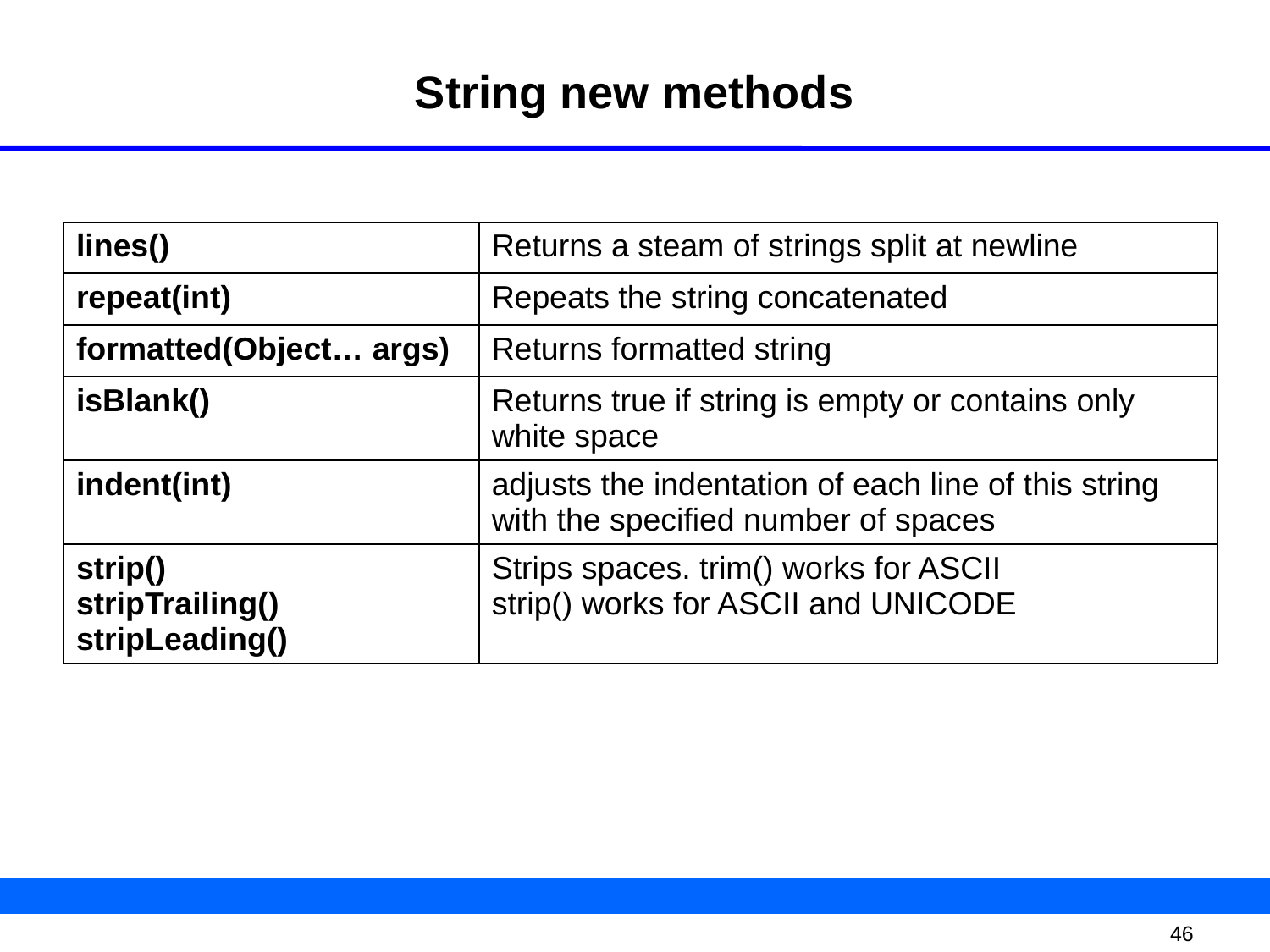

# String new methods
| lines() | Returns a steam of strings split at newline |
| --- | --- |
| repeat(int) | Repeats the string concatenated |
| formatted(Object… args) | Returns formatted string |
| isBlank() | Returns true if string is empty or contains only white space |
| indent(int) | adjusts the indentation of each line of this string with the specified number of spaces |
| strip() stripTrailing() stripLeading() | Strips spaces. trim() works for ASCII strip() works for ASCII and UNICODE |